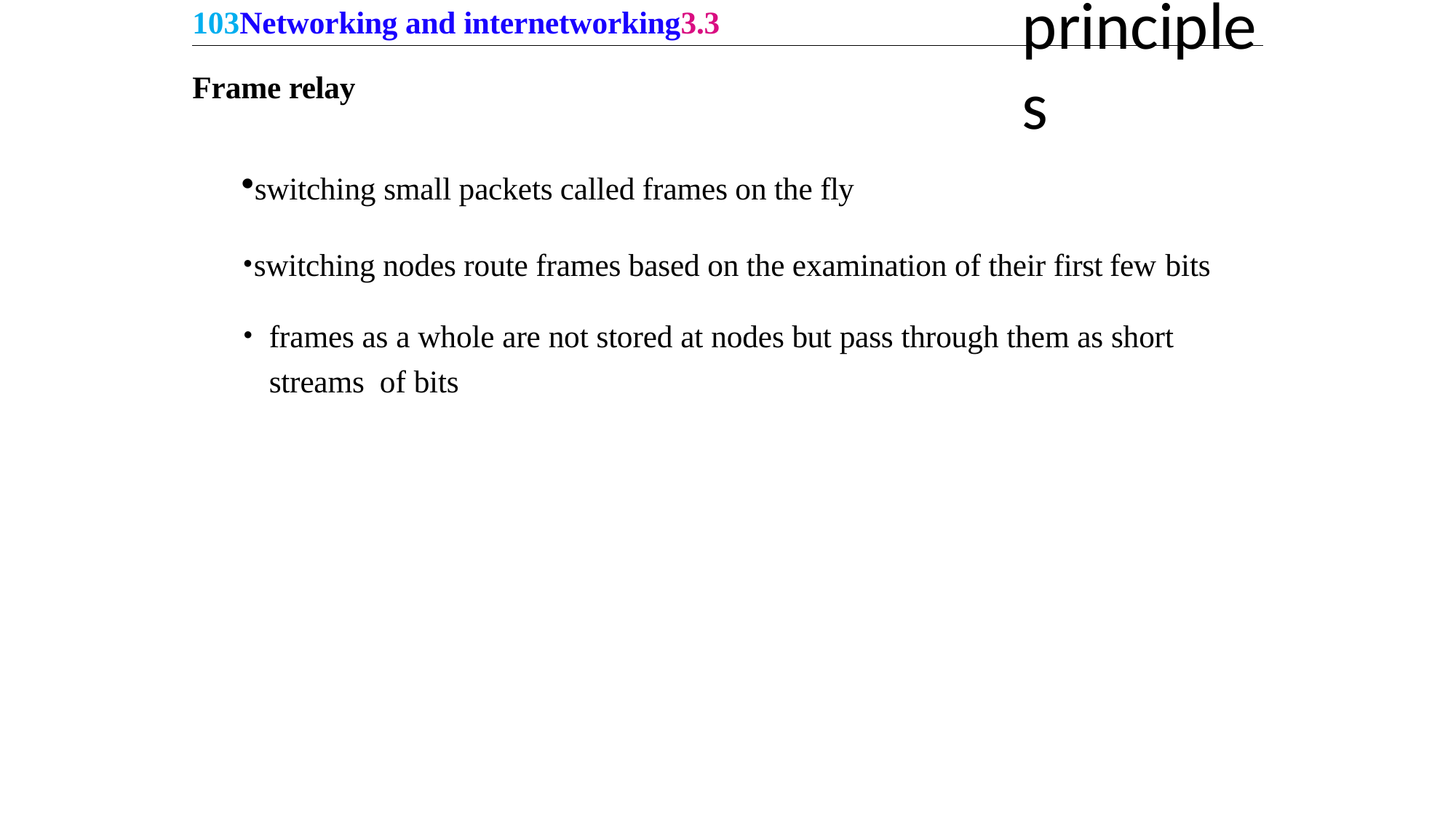

103Networking and internetworking3.3
Network principles

Frame relay

switching small packets called frames on the fly

switching nodes route frames based on the examination of their first few bits
frames as a whole are not stored at nodes but pass through them as short streams  of bits